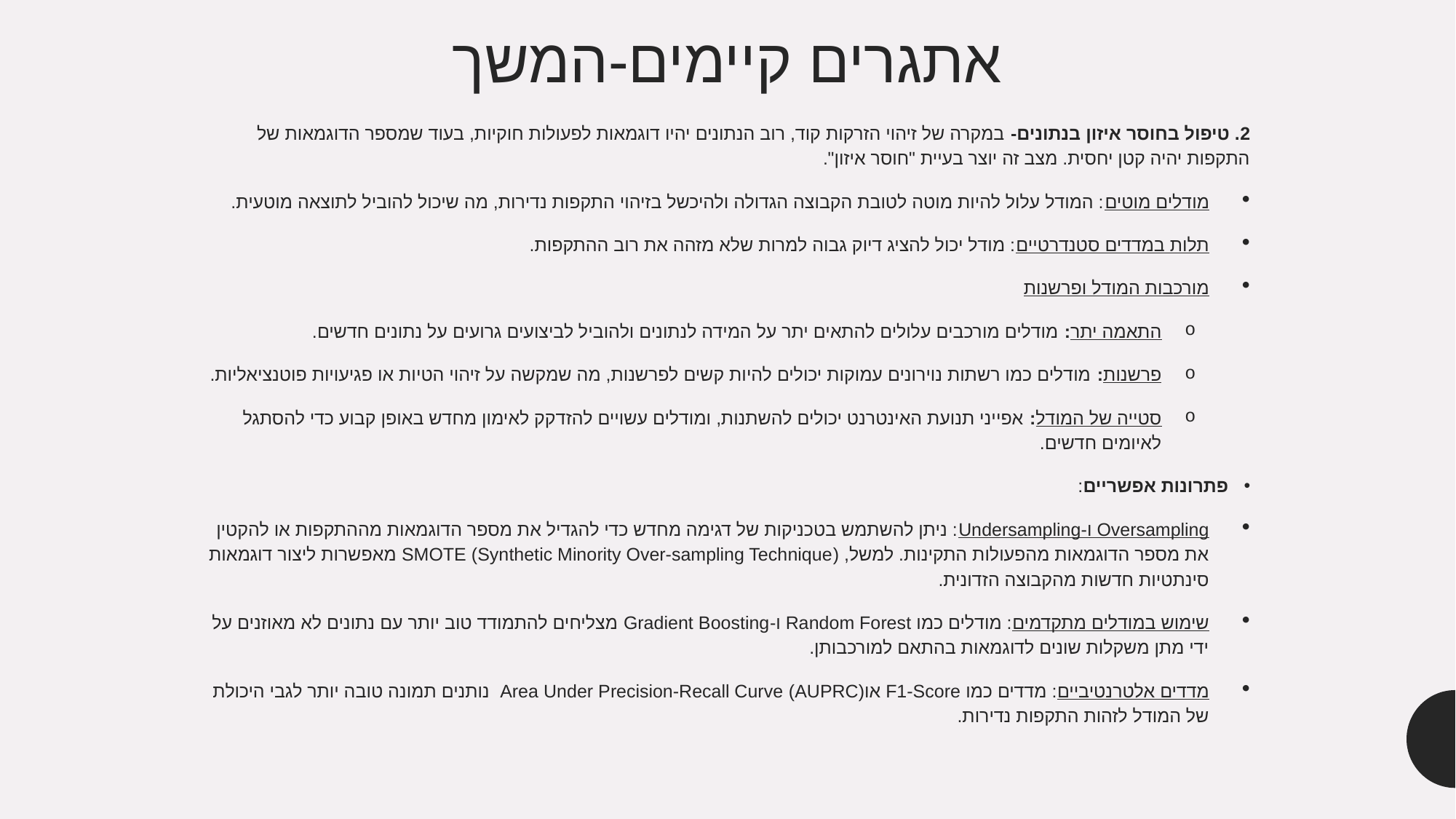

# אתגרים קיימים-המשך
2. טיפול בחוסר איזון בנתונים- במקרה של זיהוי הזרקות קוד, רוב הנתונים יהיו דוגמאות לפעולות חוקיות, בעוד שמספר הדוגמאות של התקפות יהיה קטן יחסית. מצב זה יוצר בעיית "חוסר איזון".
מודלים מוטים: המודל עלול להיות מוטה לטובת הקבוצה הגדולה ולהיכשל בזיהוי התקפות נדירות, מה שיכול להוביל לתוצאה מוטעית.
תלות במדדים סטנדרטיים: מודל יכול להציג דיוק גבוה למרות שלא מזהה את רוב ההתקפות.
מורכבות המודל ופרשנות
התאמה יתר: מודלים מורכבים עלולים להתאים יתר על המידה לנתונים ולהוביל לביצועים גרועים על נתונים חדשים.
פרשנות: מודלים כמו רשתות נוירונים עמוקות יכולים להיות קשים לפרשנות, מה שמקשה על זיהוי הטיות או פגיעויות פוטנציאליות.
סטייה של המודל: אפייני תנועת האינטרנט יכולים להשתנות, ומודלים עשויים להזדקק לאימון מחדש באופן קבוע כדי להסתגל לאיומים חדשים.
פתרונות אפשריים:
Oversampling ו-Undersampling: ניתן להשתמש בטכניקות של דגימה מחדש כדי להגדיל את מספר הדוגמאות מההתקפות או להקטין את מספר הדוגמאות מהפעולות התקינות. למשל, SMOTE (Synthetic Minority Over-sampling Technique) מאפשרות ליצור דוגמאות סינתטיות חדשות מהקבוצה הזדונית.
שימוש במודלים מתקדמים: מודלים כמו Random Forest ו-Gradient Boosting מצליחים להתמודד טוב יותר עם נתונים לא מאוזנים על ידי מתן משקלות שונים לדוגמאות בהתאם למורכבותן.
מדדים אלטרנטיביים: מדדים כמו F1-Score אוArea Under Precision-Recall Curve (AUPRC)  נותנים תמונה טובה יותר לגבי היכולת של המודל לזהות התקפות נדירות.